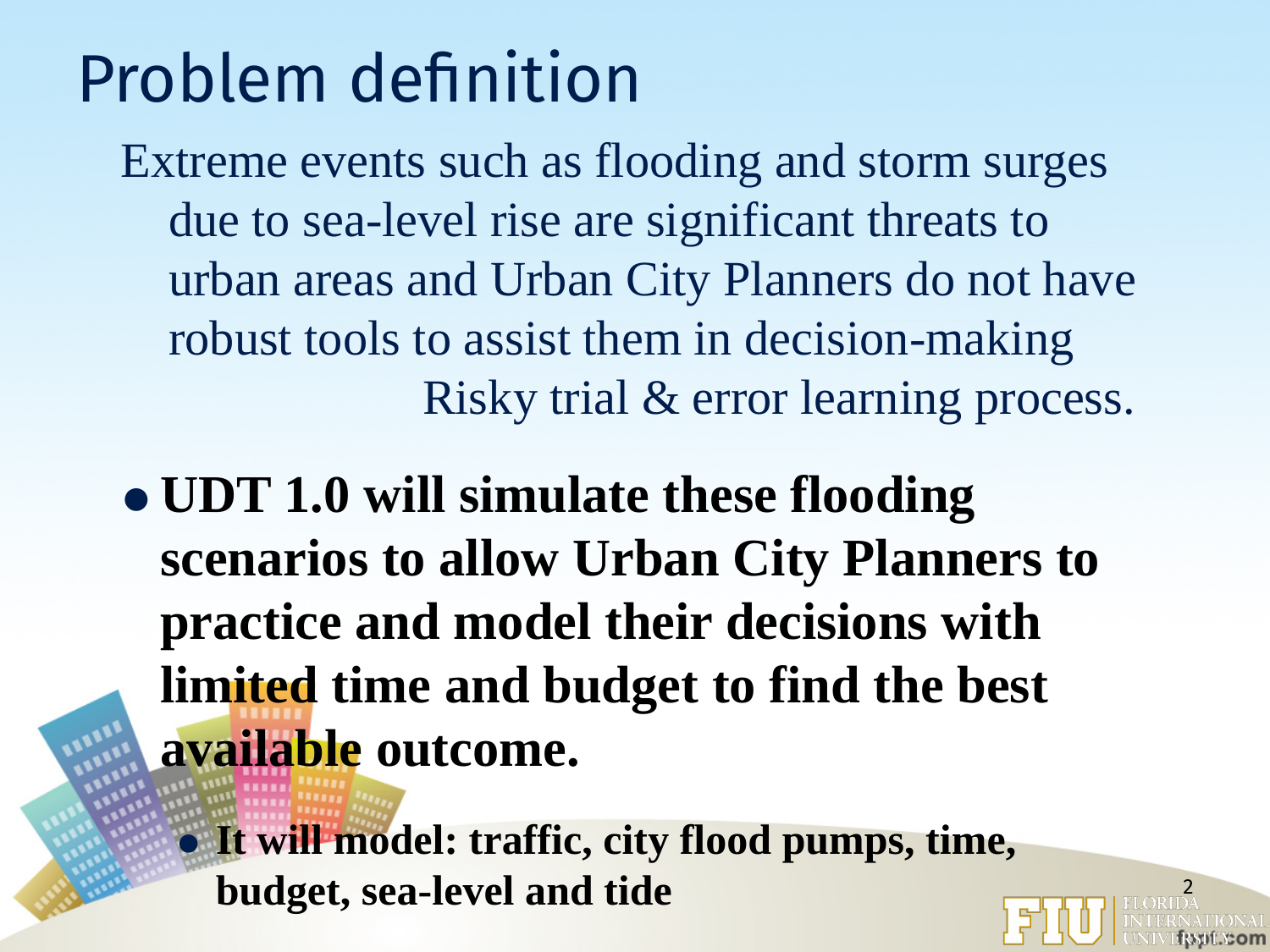

# Problem definition
Extreme events such as flooding and storm surges due to sea-level rise are significant threats to urban areas and Urban City Planners do not have robust tools to assist them in decision-making
			Risky trial & error learning process.
UDT 1.0 will simulate these flooding scenarios to allow Urban City Planners to practice and model their decisions with limited time and budget to find the best available outcome.
It will model: traffic, city flood pumps, time, budget, sea-level and tide
2